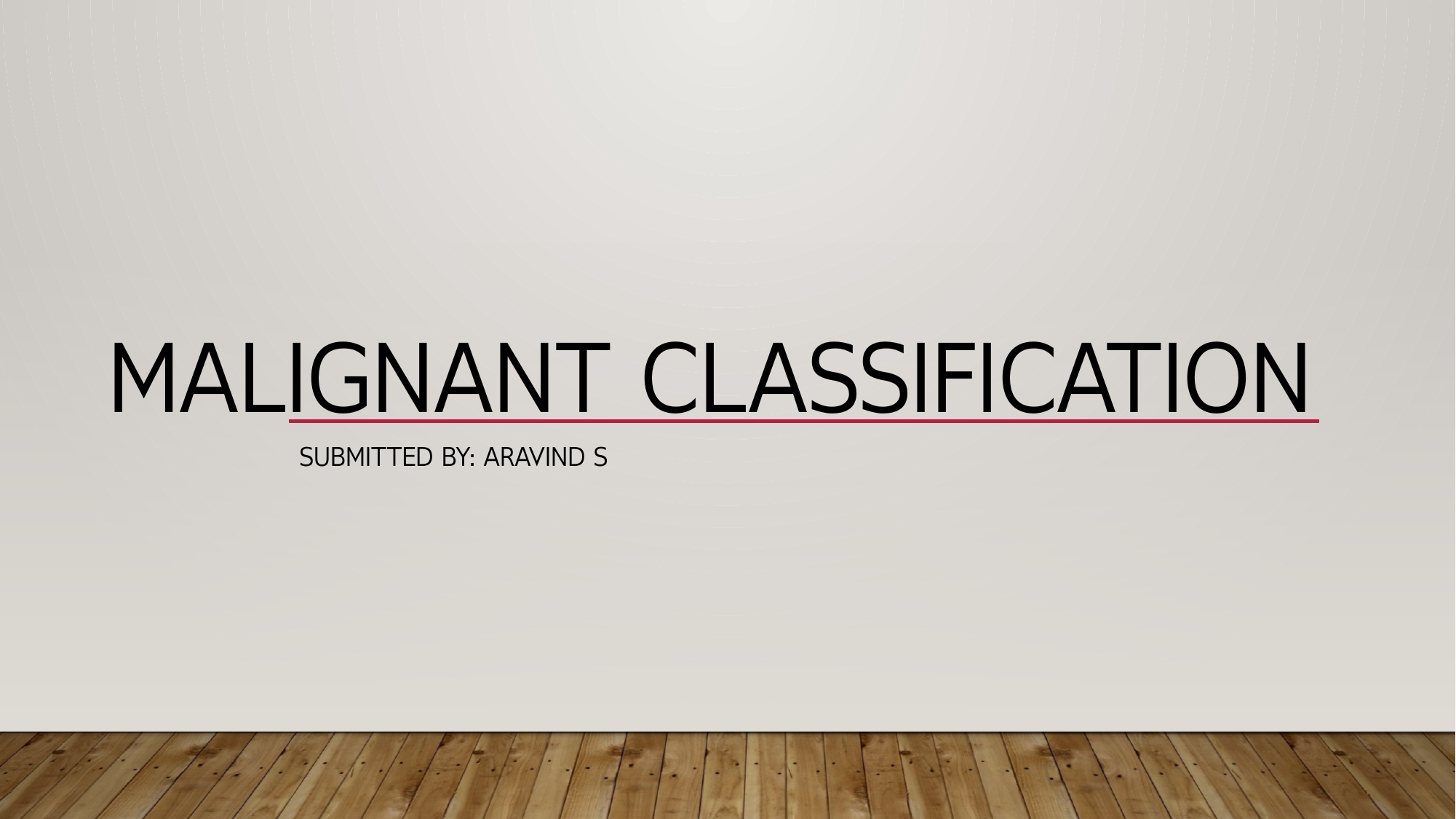

# Malignant Classification
Submitted BY: Aravind S